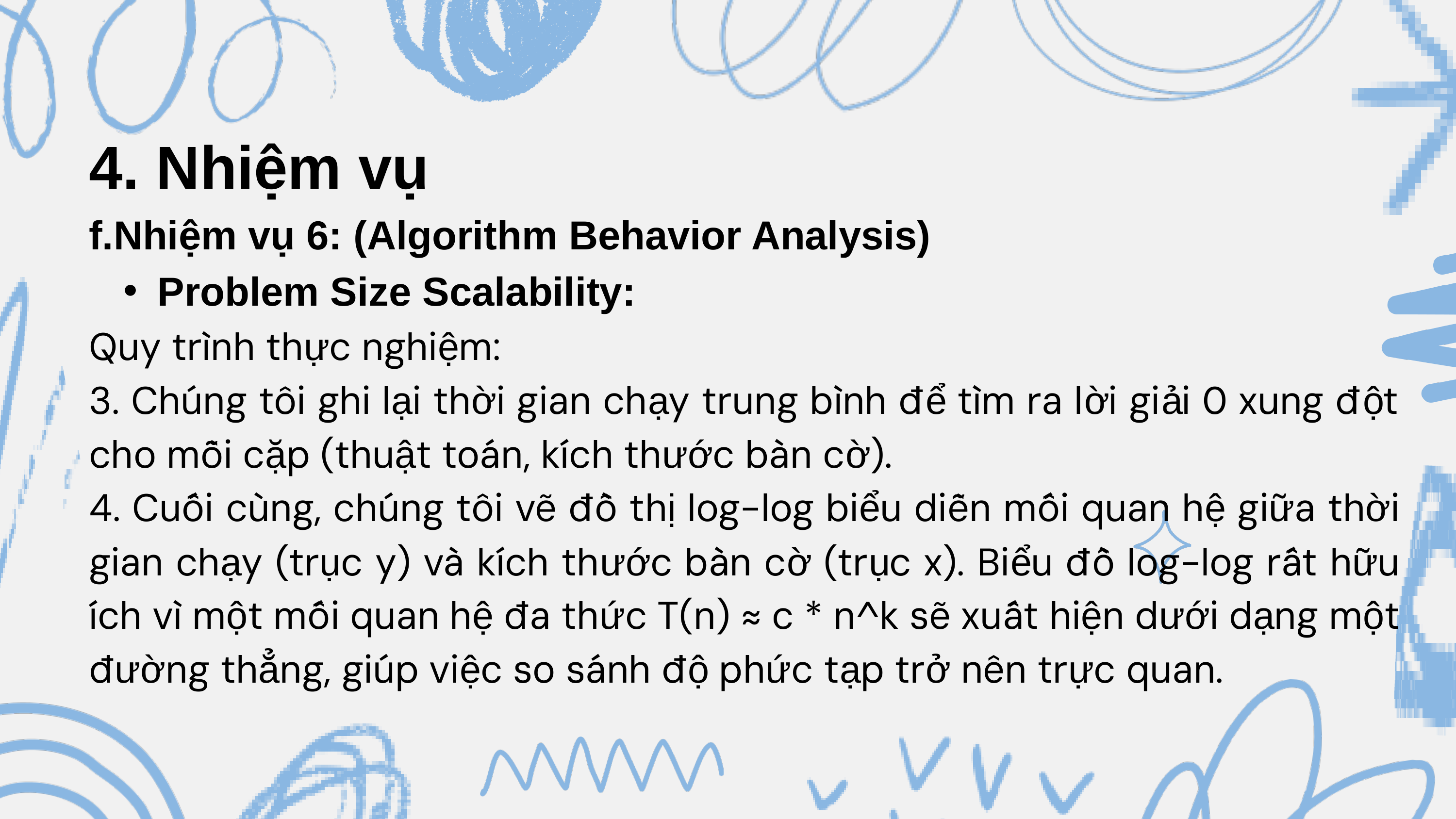

4. Nhiệm vụ
f.Nhiệm vụ 6: (Algorithm Behavior Analysis)
Problem Size Scalability:
Quy trình thực nghiệm:
3. Chúng tôi ghi lại thời gian chạy trung bình để tìm ra lời giải 0 xung đột cho mỗi cặp (thuật toán, kích thước bàn cờ).
4. Cuối cùng, chúng tôi vẽ đồ thị log-log biểu diễn mối quan hệ giữa thời gian chạy (trục y) và kích thước bàn cờ (trục x). Biểu đồ log-log rất hữu ích vì một mối quan hệ đa thức T(n) ≈ c * n^k sẽ xuất hiện dưới dạng một đường thẳng, giúp việc so sánh độ phức tạp trở nên trực quan.